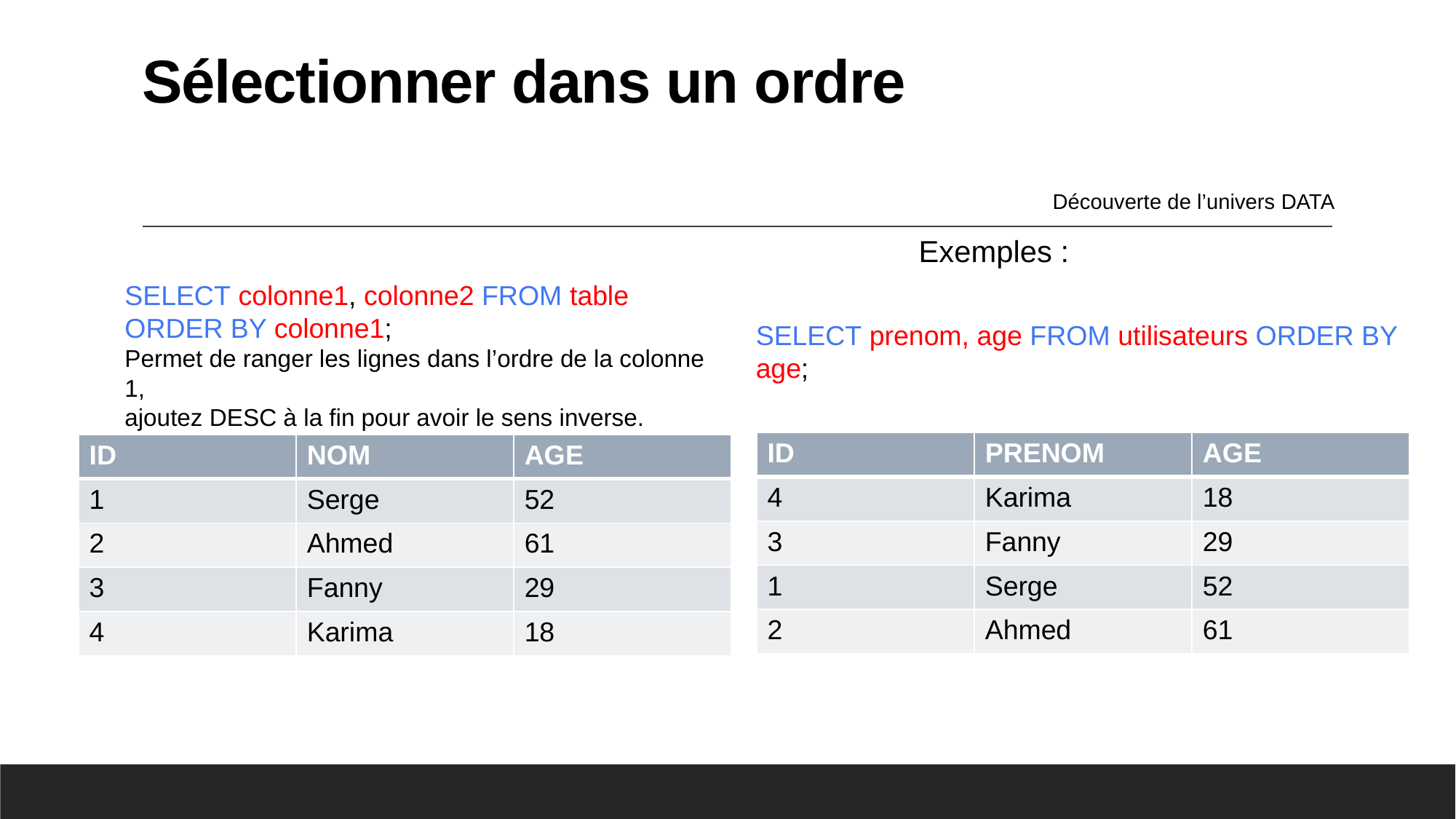

# Sélectionner dans un ordre
Découverte de l’univers DATA
Exemples :
SELECT colonne1, colonne2 FROM table
ORDER BY colonne1;
Permet de ranger les lignes dans l’ordre de la colonne 1,
ajoutez DESC à la fin pour avoir le sens inverse.
SELECT prenom, age FROM utilisateurs ORDER BY age;
| ID | PRENOM | AGE |
| --- | --- | --- |
| 4 | Karima | 18 |
| 3 | Fanny | 29 |
| 1 | Serge | 52 |
| 2 | Ahmed | 61 |
| ID | NOM | AGE |
| --- | --- | --- |
| 1 | Serge | 52 |
| 2 | Ahmed | 61 |
| 3 | Fanny | 29 |
| 4 | Karima | 18 |